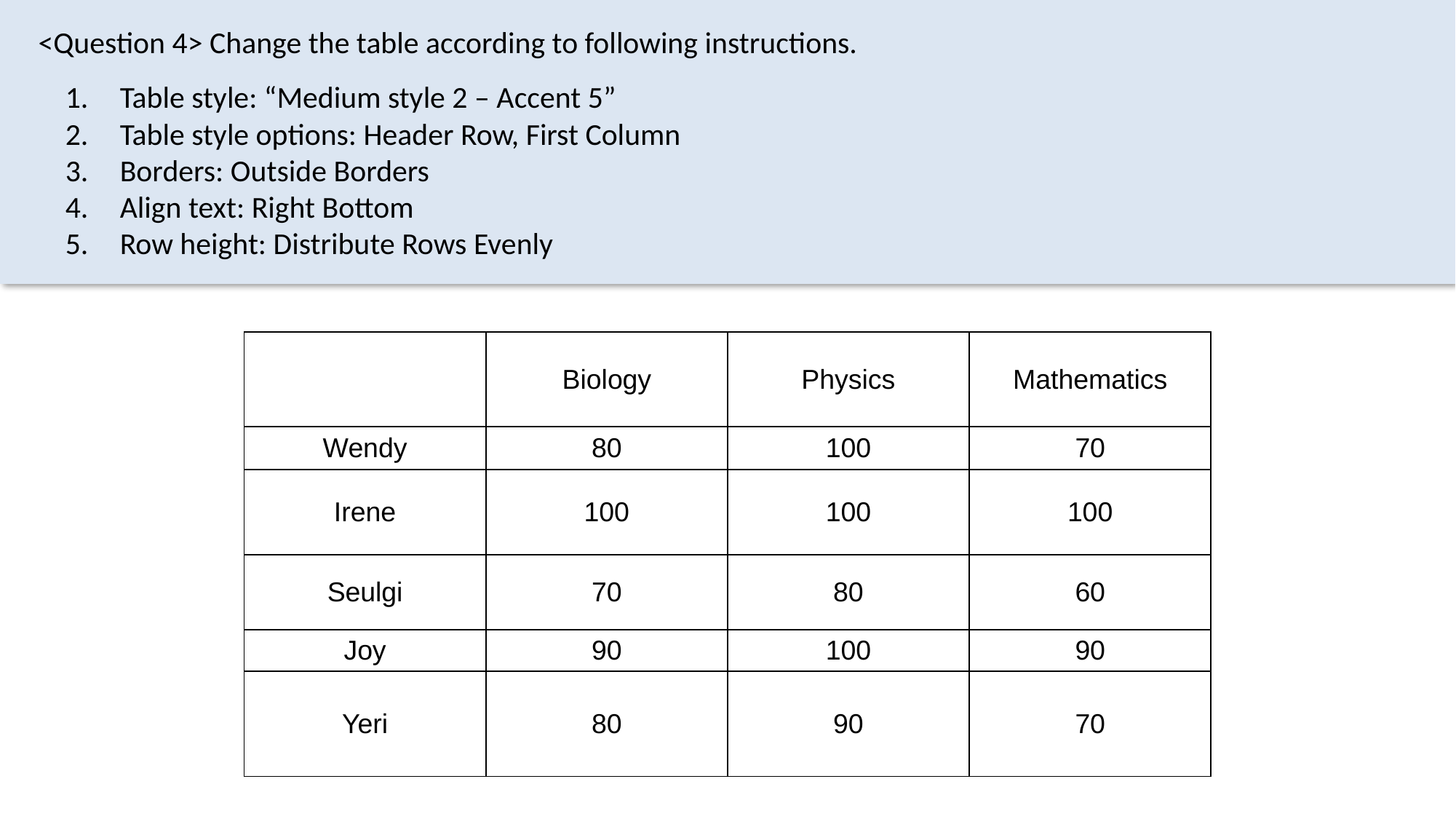

<Question 4> Change the table according to following instructions.

Table style: “Medium style 2 – Accent 5”
Table style options: Header Row, First Column
Borders: Outside Borders
Align text: Right Bottom
Row height: Distribute Rows Evenly

|  | Biology | Physics | Mathematics |
| --- | --- | --- | --- |
| Wendy | 80 | 100 | 70 |
| Irene | 100 | 100 | 100 |
| Seulgi | 70 | 80 | 60 |
| Joy | 90 | 100 | 90 |
| Yeri | 80 | 90 | 70 |